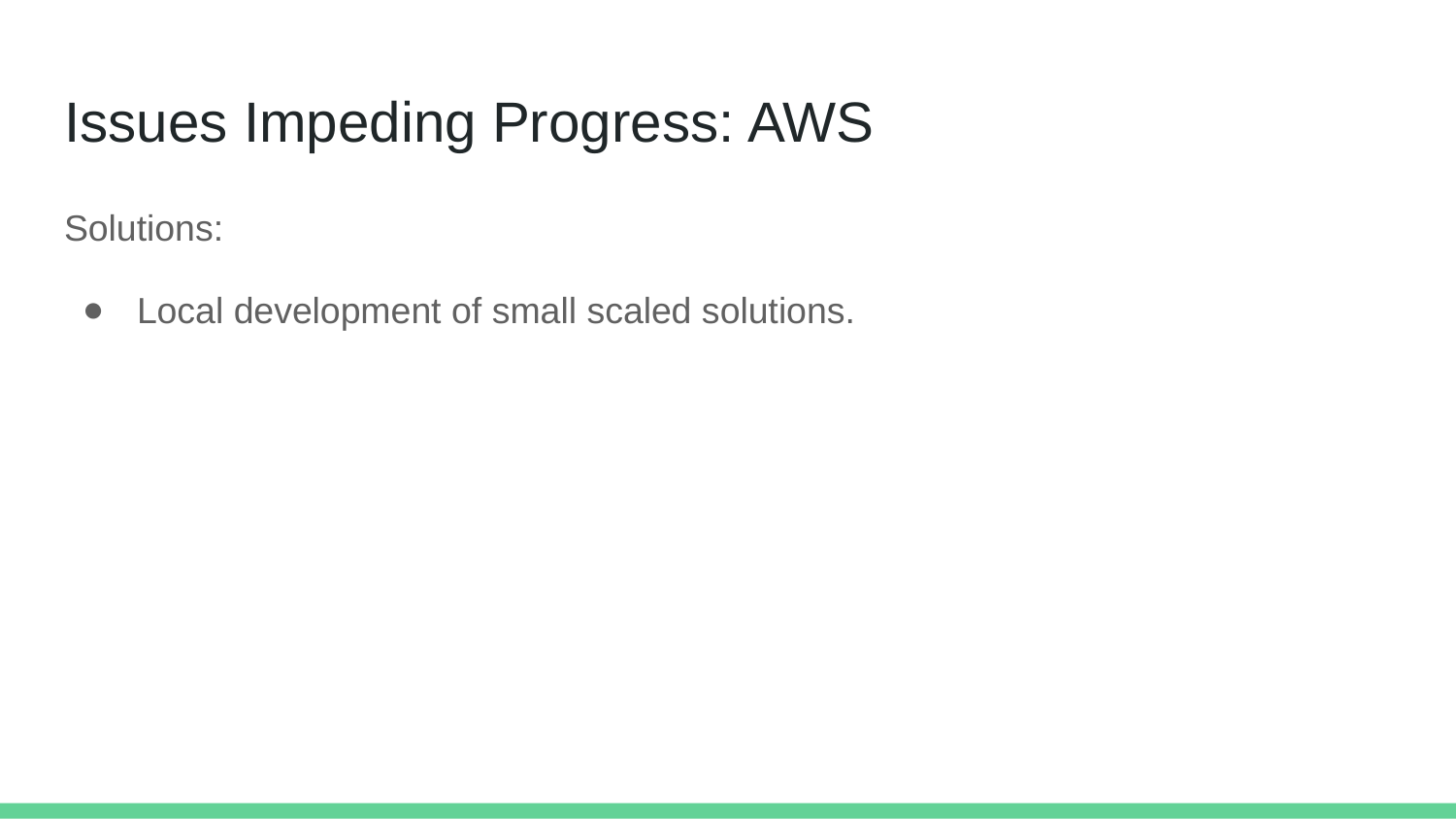

# Issues Impeding Progress: AWS

Solutions:
Local development of small scaled solutions.